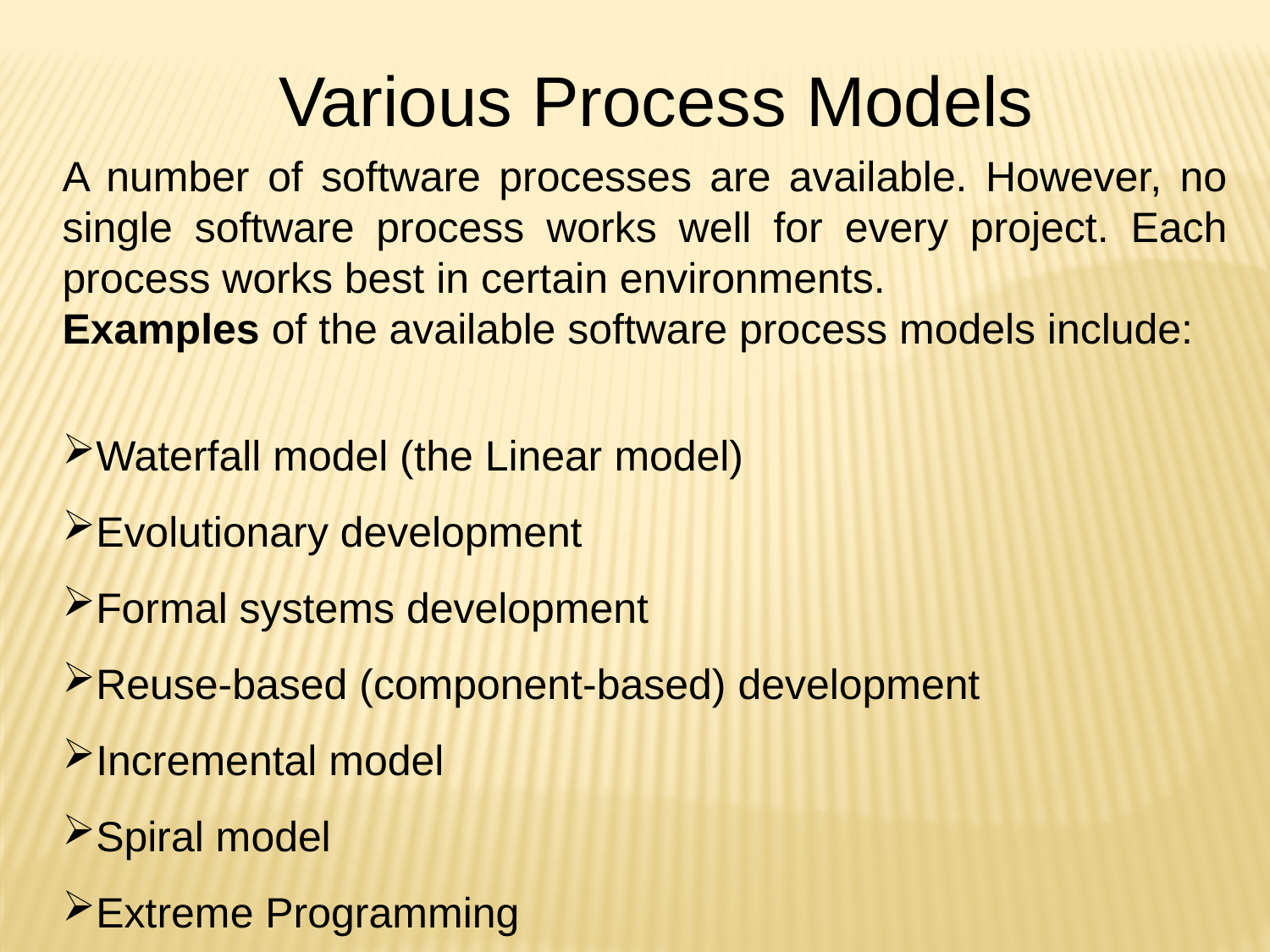

Various Process Models
A number of software processes are available. However, no single software process works well for every project. Each process works best in certain environments.
Examples of the available software process models include:

Waterfall model (the Linear model)
Evolutionary development
Formal systems development
Reuse-based (component-based) development
Incremental model
Spiral model
Extreme Programming